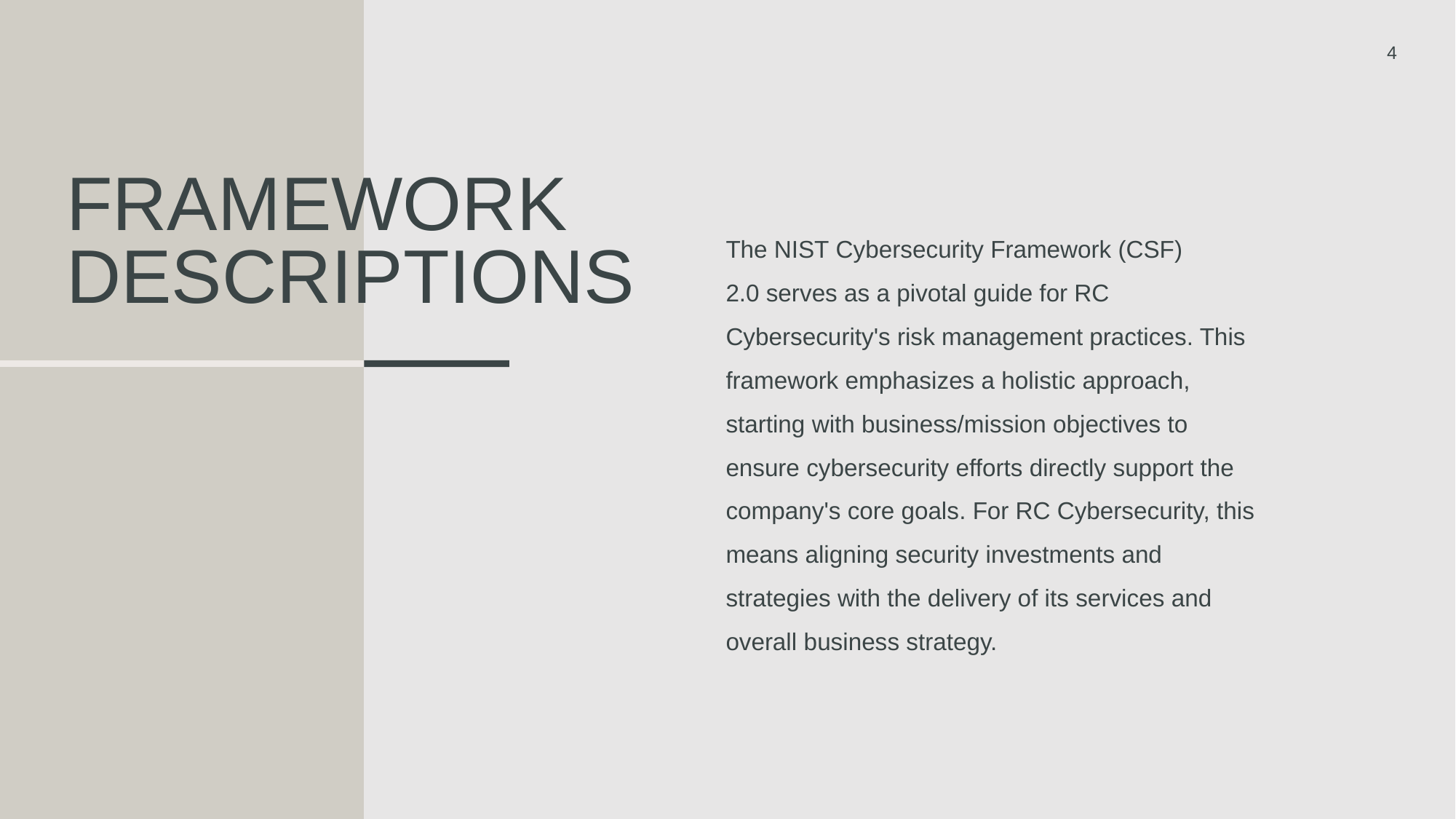

4
# Framework Descriptions
The NIST Cybersecurity Framework (CSF) 2.0 serves as a pivotal guide for RC Cybersecurity's risk management practices. This framework emphasizes a holistic approach, starting with business/mission objectives to ensure cybersecurity efforts directly support the company's core goals. For RC Cybersecurity, this means aligning security investments and strategies with the delivery of its services and overall business strategy.